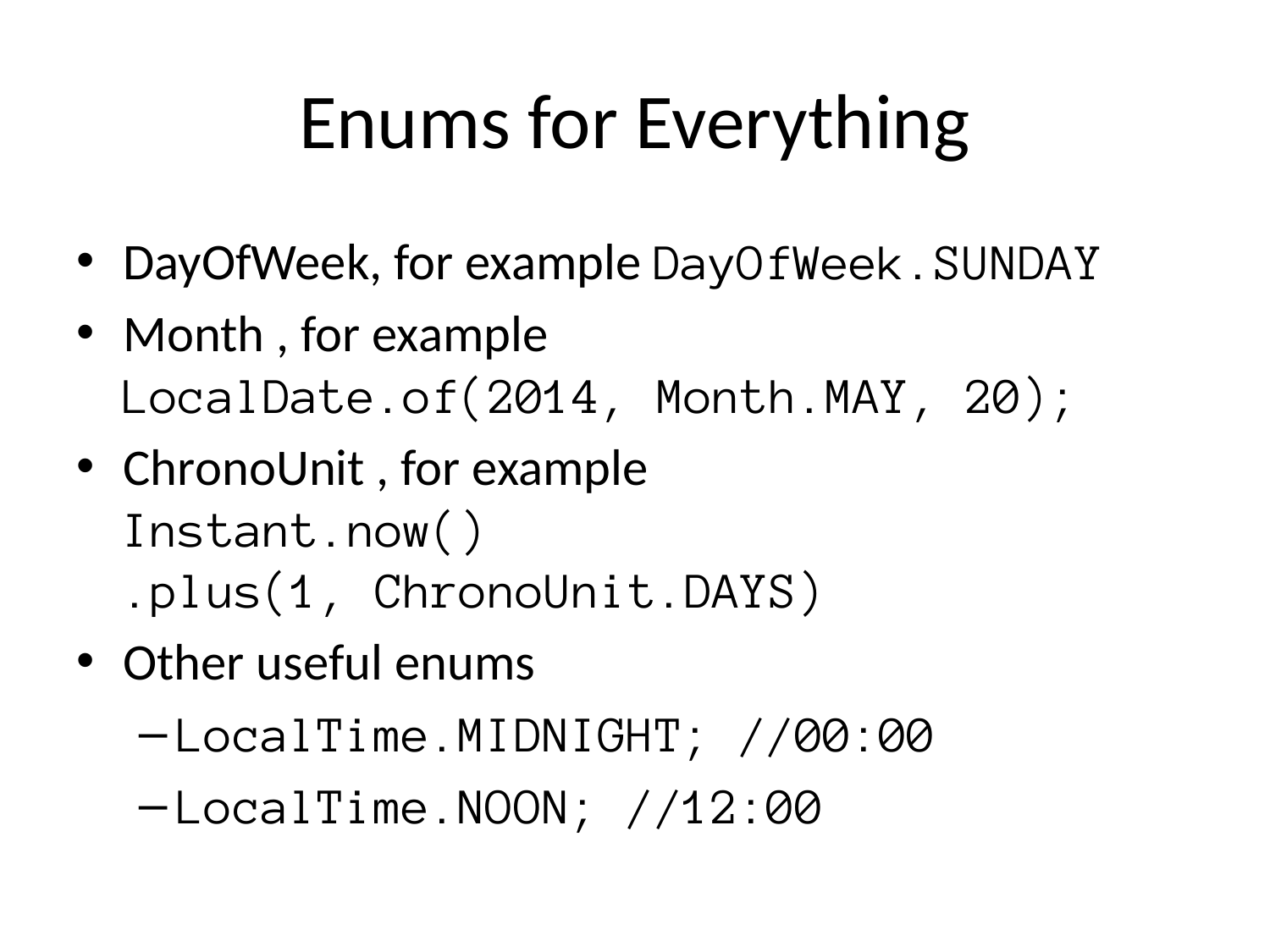

# Enums for Everything
DayOfWeek, for example DayOfWeek.SUNDAY
Month , for example
LocalDate.of(2014, Month.MAY, 20);
ChronoUnit , for example
Instant.now()
.plus(1, ChronoUnit.DAYS)
Other useful enums
LocalTime.MIDNIGHT; //00:00
LocalTime.NOON; //12:00